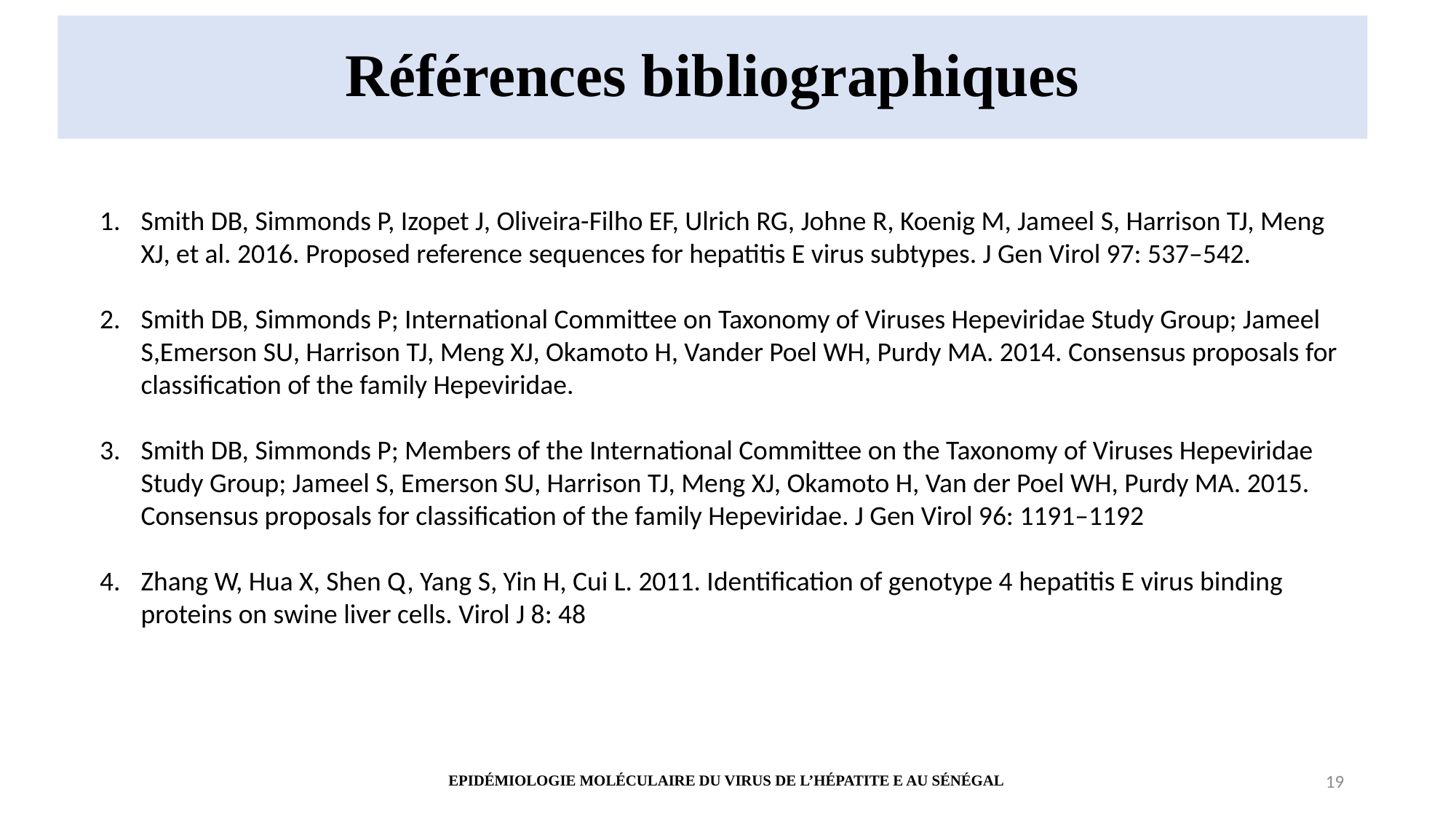

# Références bibliographiques
Smith DB, Simmonds P, Izopet J, Oliveira-Filho EF, Ulrich RG, Johne R, Koenig M, Jameel S, Harrison TJ, Meng XJ, et al. 2016. Proposed reference sequences for hepatitis E virus subtypes. J Gen Virol 97: 537–542.

Smith DB, Simmonds P; International Committee on Taxonomy of Viruses Hepeviridae Study Group; Jameel S,Emerson SU, Harrison TJ, Meng XJ, Okamoto H, Vander Poel WH, Purdy MA. 2014. Consensus proposals for classification of the family Hepeviridae.

Smith DB, Simmonds P; Members of the International Committee on the Taxonomy of Viruses Hepeviridae Study Group; Jameel S, Emerson SU, Harrison TJ, Meng XJ, Okamoto H, Van der Poel WH, Purdy MA. 2015. Consensus proposals for classification of the family Hepeviridae. J Gen Virol 96: 1191–1192

Zhang W, Hua X, Shen Q, Yang S, Yin H, Cui L. 2011. Identification of genotype 4 hepatitis E virus binding proteins on swine liver cells. Virol J 8: 48
EPIDÉMIOLOGIE MOLÉCULAIRE DU VIRUS DE L’HÉPATITE E AU SÉNÉGAL
19